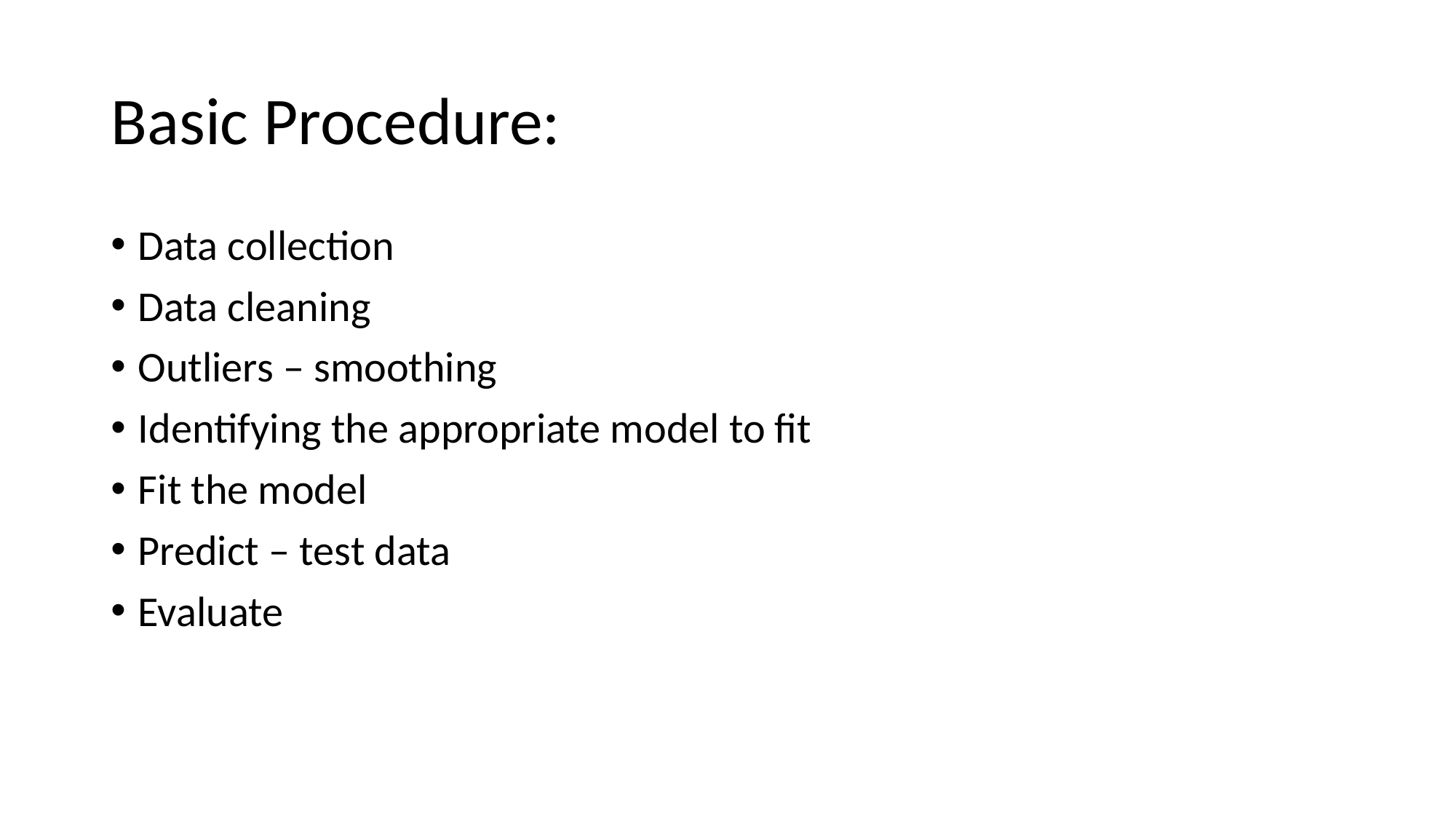

# Basic Procedure:
Data collection
Data cleaning
Outliers – smoothing
Identifying the appropriate model to fit
Fit the model
Predict – test data
Evaluate